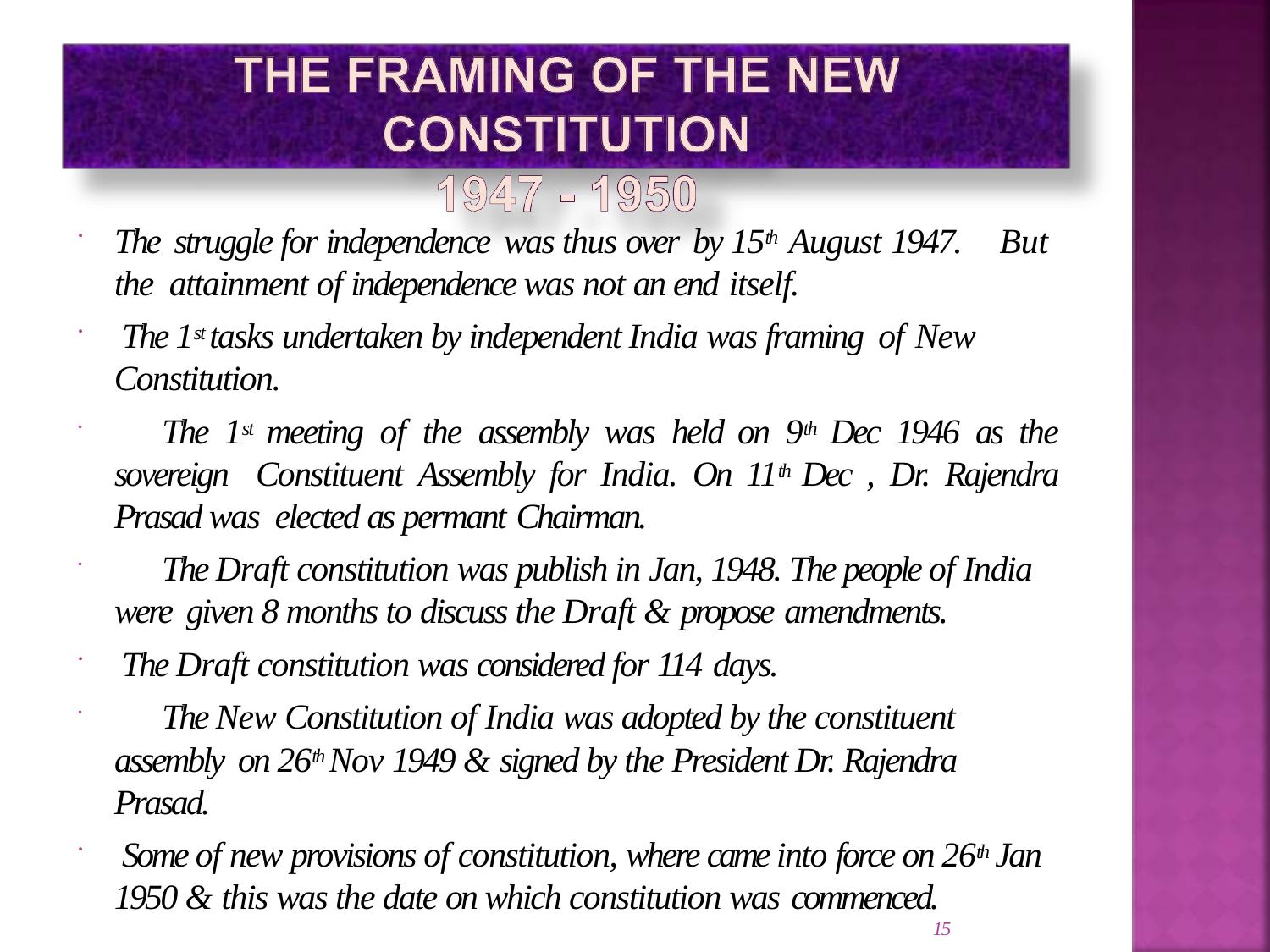

The  struggle for independence  was thus over  by 15th  August 1947.	But the  attainment of independence was not an end itself.
The 1st tasks undertaken by independent India was framing  of New
Constitution.
	The 1st meeting of the assembly was held on 9th Dec 1946 as the sovereign  Constituent Assembly for India. On 11th Dec , Dr. Rajendra Prasad was  elected as permant Chairman.
	The Draft constitution was publish in Jan, 1948. The people of India were  given 8 months to discuss the Draft & propose amendments.
The Draft constitution was considered for 114 days.
	The New Constitution of India was adopted by the constituent assembly  on 26th Nov 1949 & signed by the President Dr. Rajendra Prasad.
Some of new provisions of constitution, where came into force on 26th Jan
1950 & this was the date on which constitution was commenced.
15